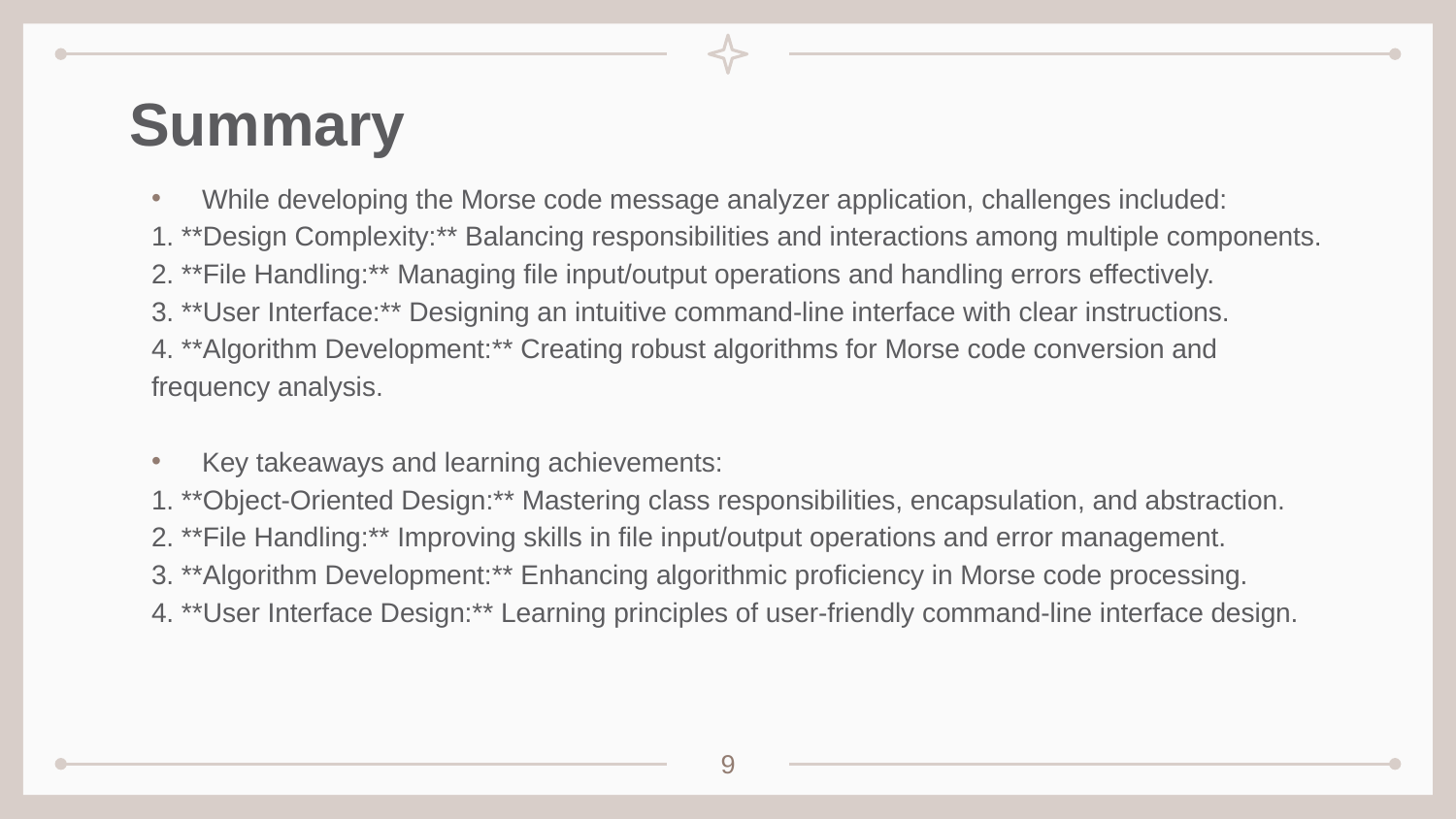

# Summary
While developing the Morse code message analyzer application, challenges included:
1. **Design Complexity:** Balancing responsibilities and interactions among multiple components.
2. **File Handling:** Managing file input/output operations and handling errors effectively.
3. **User Interface:** Designing an intuitive command-line interface with clear instructions.
4. **Algorithm Development:** Creating robust algorithms for Morse code conversion and frequency analysis.

Key takeaways and learning achievements:
1. **Object-Oriented Design:** Mastering class responsibilities, encapsulation, and abstraction.
2. **File Handling:** Improving skills in file input/output operations and error management.
3. **Algorithm Development:** Enhancing algorithmic proficiency in Morse code processing.
4. **User Interface Design:** Learning principles of user-friendly command-line interface design.

9